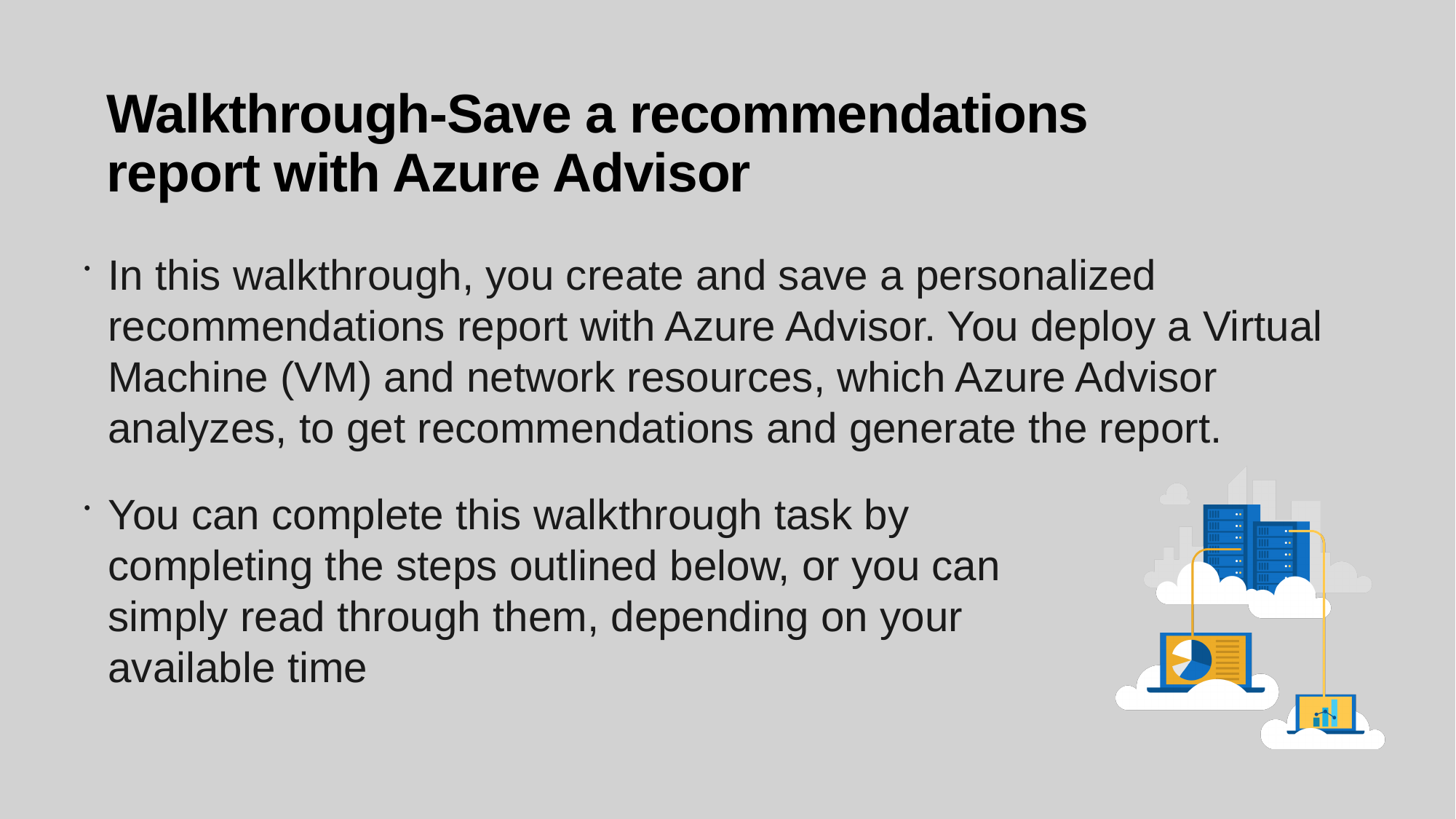

# Walkthrough-Save a recommendations report with Azure Advisor
In this walkthrough, you create and save a personalized recommendations report with Azure Advisor. You deploy a Virtual Machine (VM) and network resources, which Azure Advisor analyzes, to get recommendations and generate the report.
You can complete this walkthrough task by completing the steps outlined below, or you can simply read through them, depending on your available time